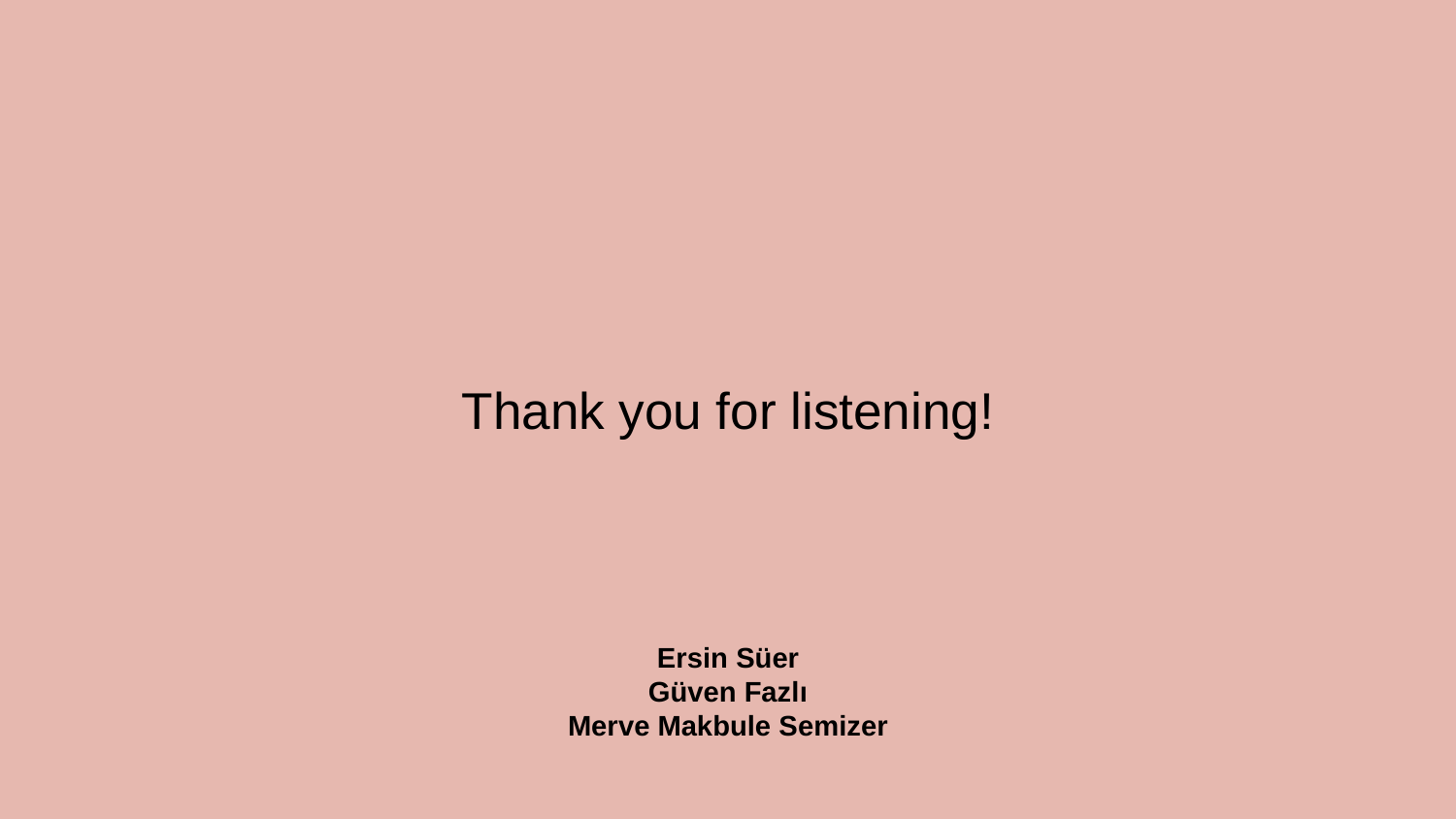

# Thank you for listening!
Ersin Süer
Güven Fazlı
Merve Makbule Semizer